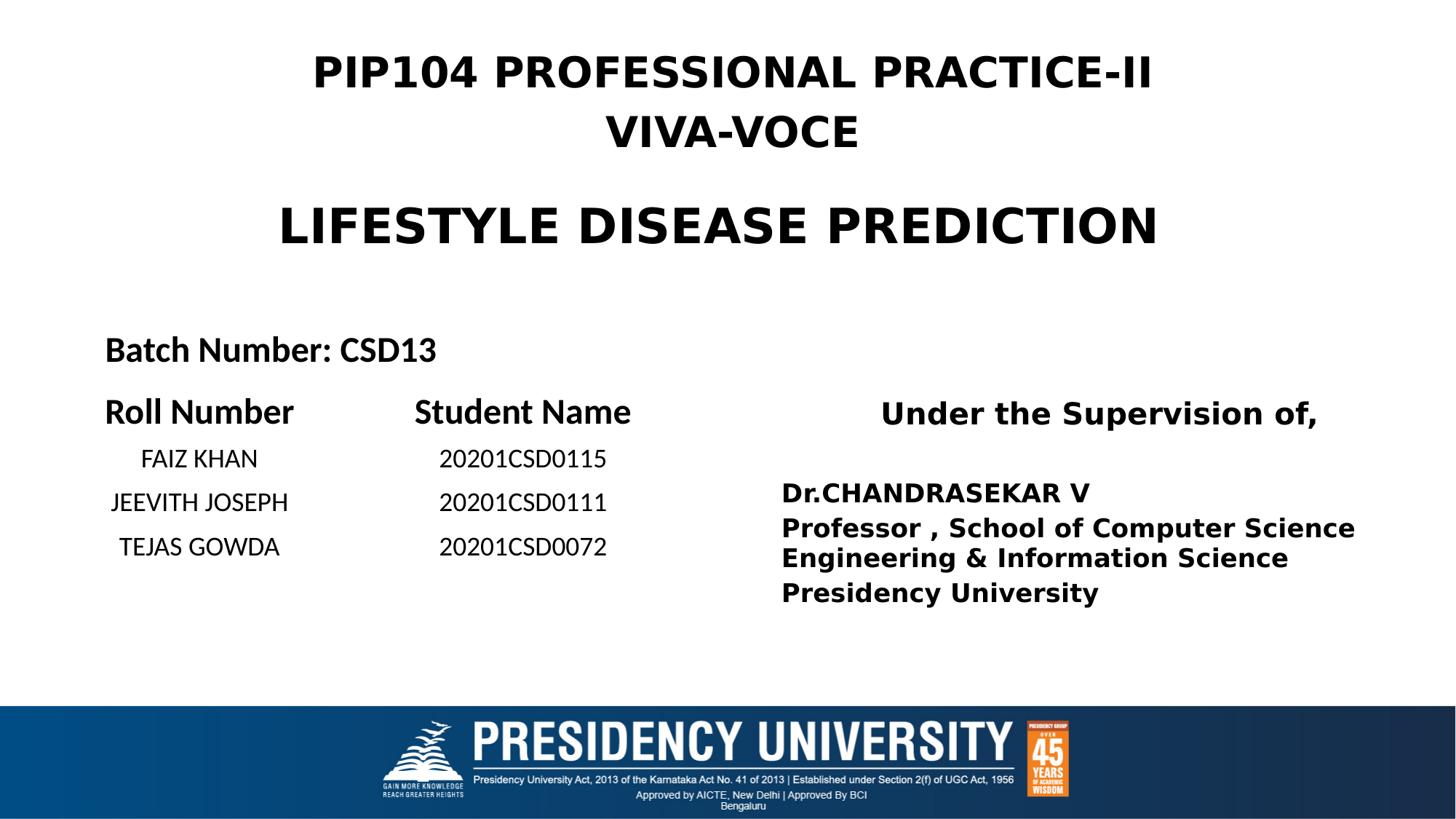

PIP104 PROFESSIONAL PRACTICE-II
VIVA-VOCE
# LIFESTYLE DISEASE PREDICTION
Batch Number: CSD13

Under the Supervision of,

Dr.CHANDRASEKAR V
Professor , School of Computer Science Engineering & Information Science
Presidency University

| Roll Number | Student Name |
| --- | --- |
| FAIZ KHAN | 20201CSD0115 |
| JEEVITH JOSEPH | 20201CSD0111 |
| TEJAS GOWDA | 20201CSD0072 |
|  |  |
|  |  |